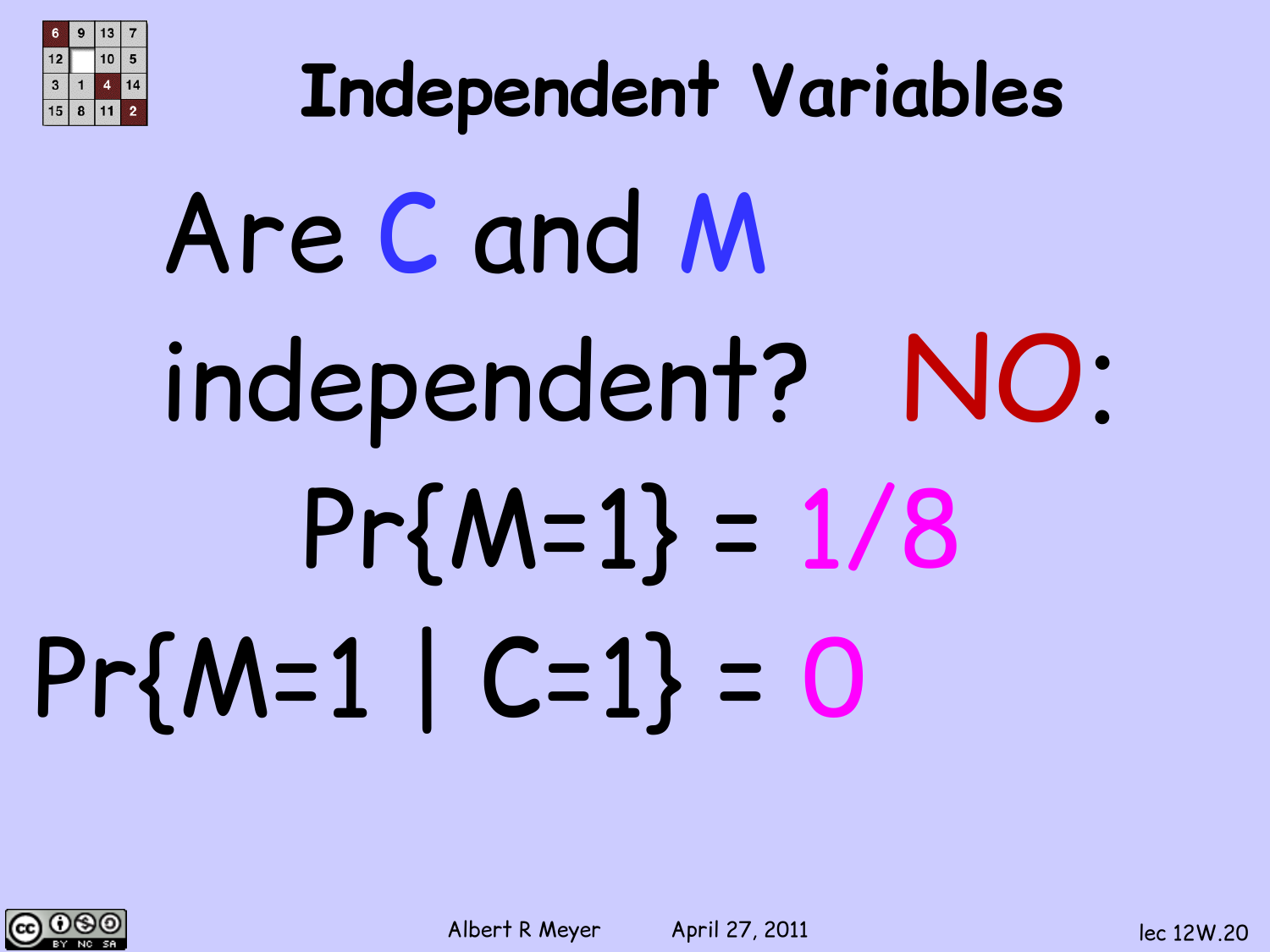

Independent Variables
    Are C and M
    independent?
	       Pr{M=1} = 1/8
Pr{M=1 | C=1} = 0

NO:
lec 12W.20